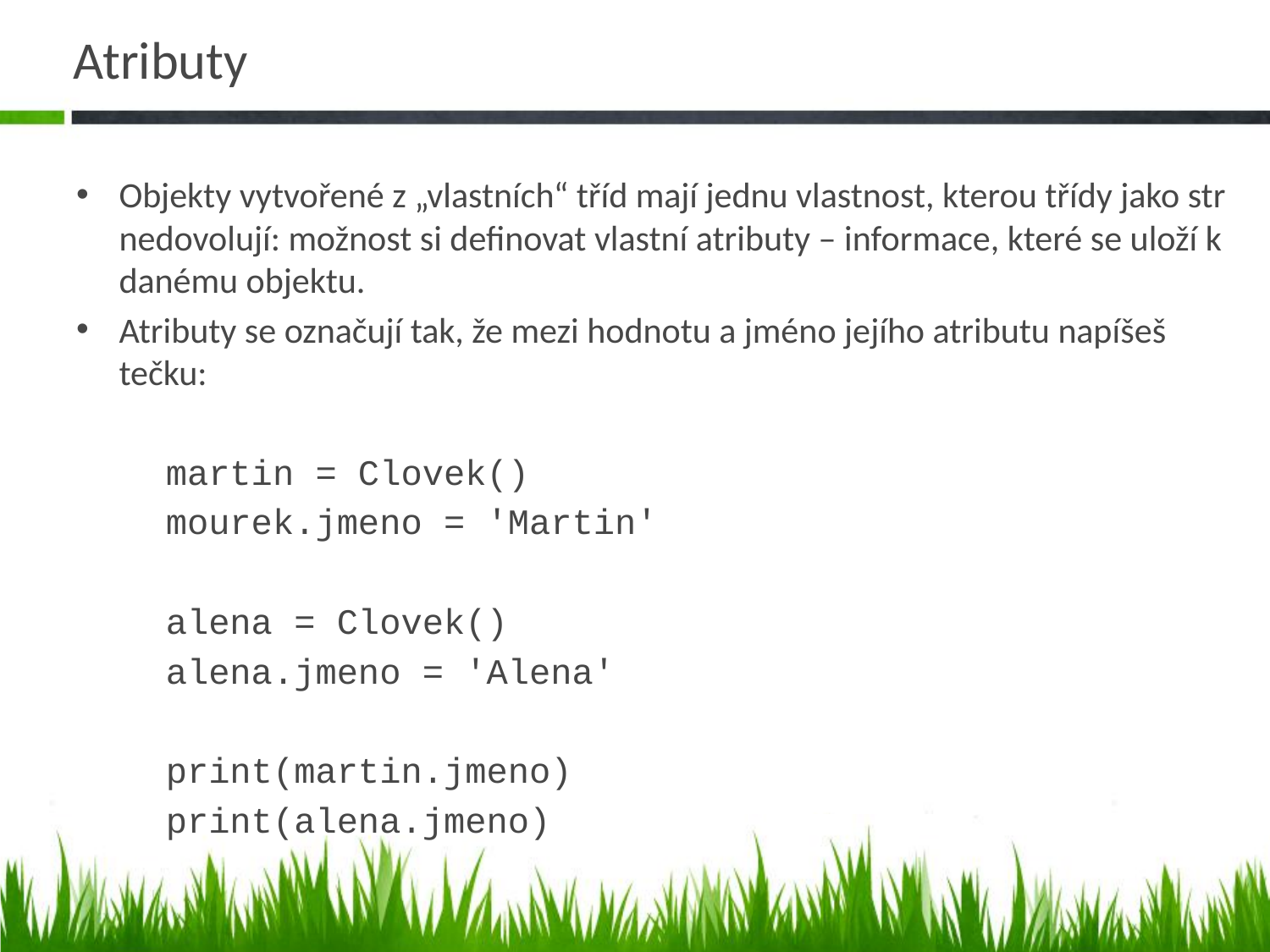

# Atributy
Objekty vytvořené z „vlastních“ tříd mají jednu vlastnost, kterou třídy jako str nedovolují: možnost si definovat vlastní atributy – informace, které se uloží k danému objektu.
Atributy se označují tak, že mezi hodnotu a jméno jejího atributu napíšeš tečku:

martin = Clovek()
mourek.jmeno = 'Martin'

alena = Clovek()
alena.jmeno = 'Alena'

print(martin.jmeno)
print(alena.jmeno)